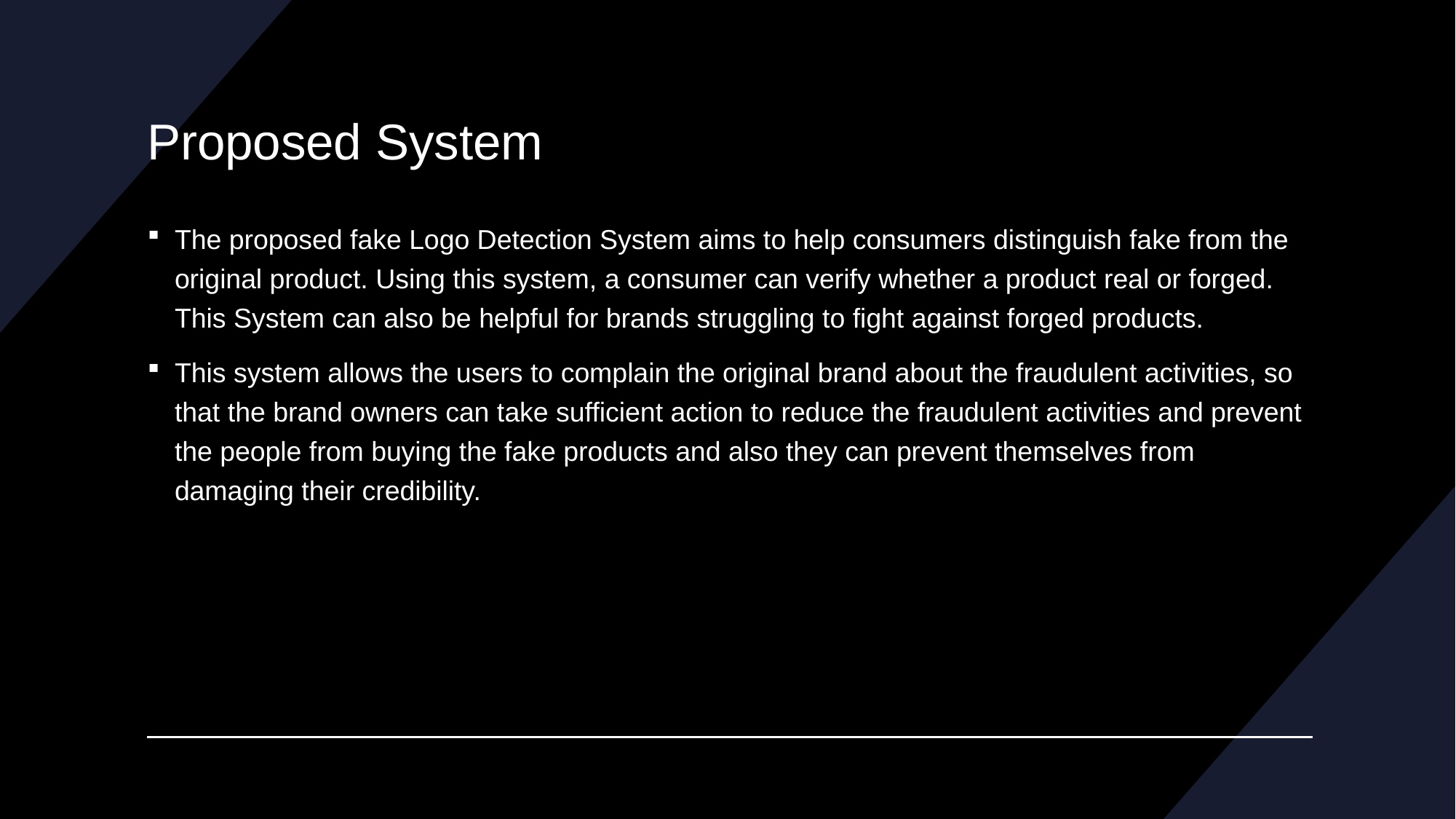

# Proposed System
The proposed fake Logo Detection System aims to help consumers distinguish fake from the original product. Using this system, a consumer can verify whether a product real or forged. This System can also be helpful for brands struggling to fight against forged products.
This system allows the users to complain the original brand about the fraudulent activities, so that the brand owners can take sufficient action to reduce the fraudulent activities and prevent the people from buying the fake products and also they can prevent themselves from damaging their credibility.